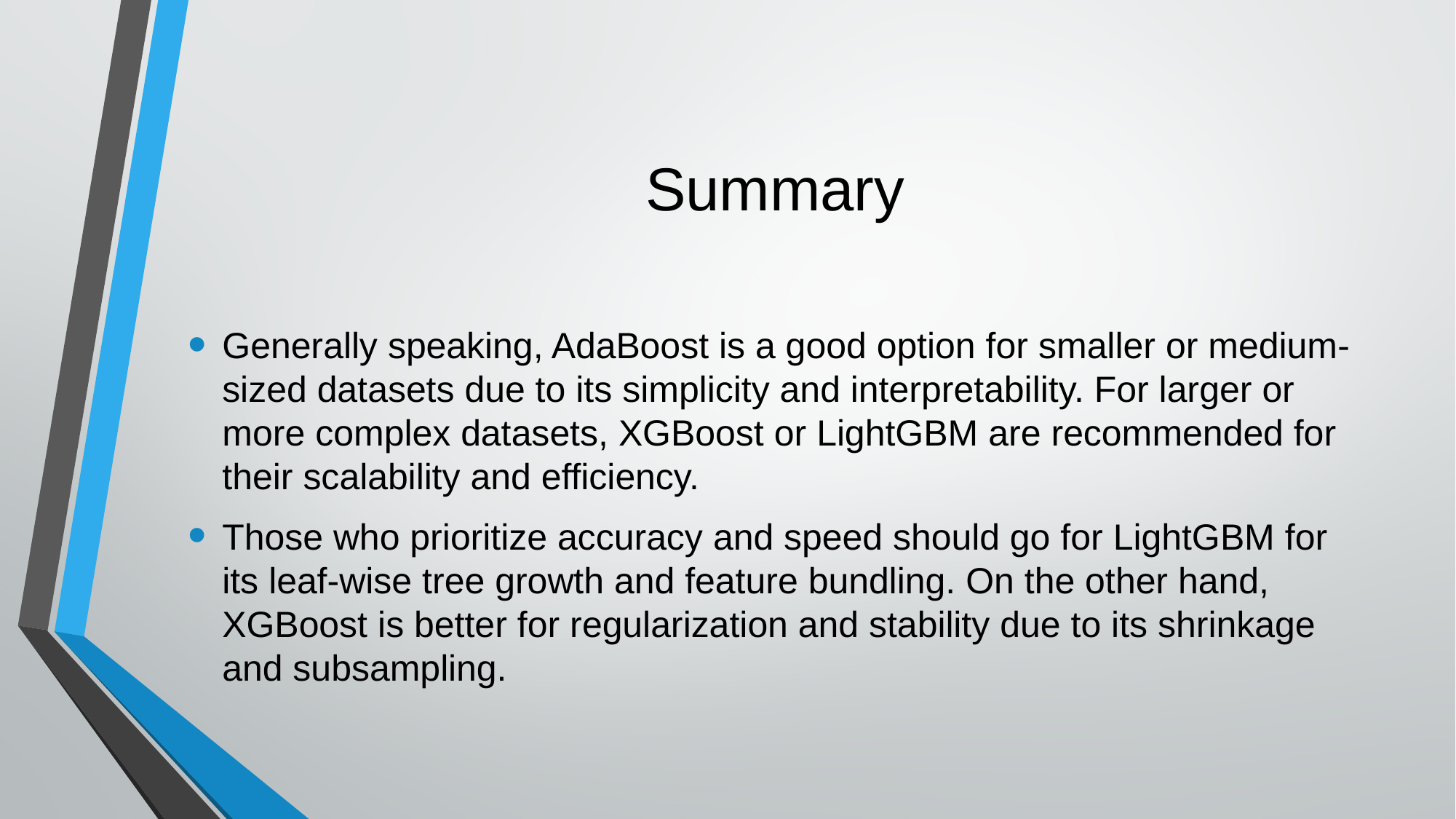

# Summary
Generally speaking, AdaBoost is a good option for smaller or medium-sized datasets due to its simplicity and interpretability. For larger or more complex datasets, XGBoost or LightGBM are recommended for their scalability and efficiency.
Those who prioritize accuracy and speed should go for LightGBM for its leaf-wise tree growth and feature bundling. On the other hand, XGBoost is better for regularization and stability due to its shrinkage and subsampling.